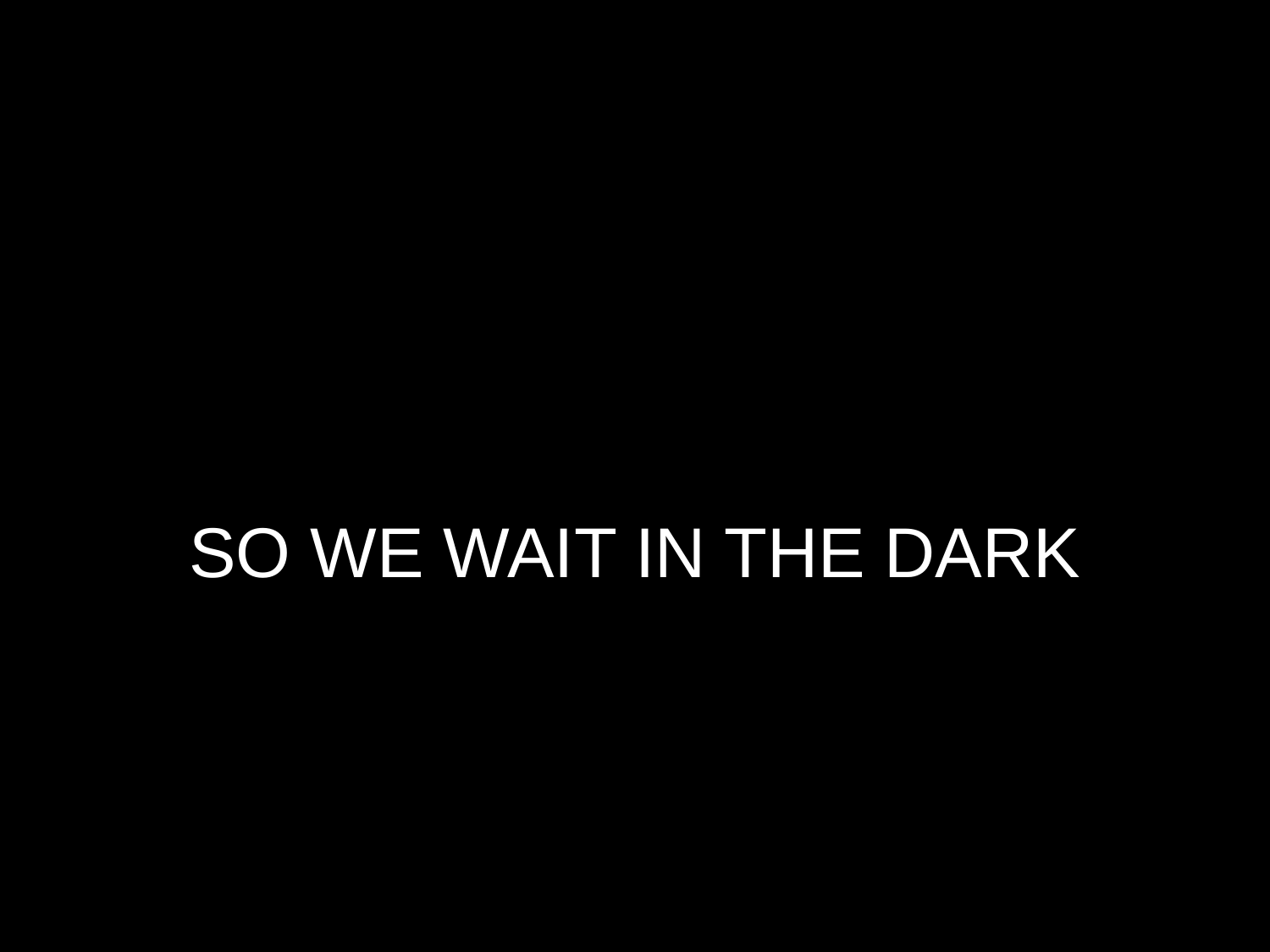

# SO WE WAIT IN THE DARK